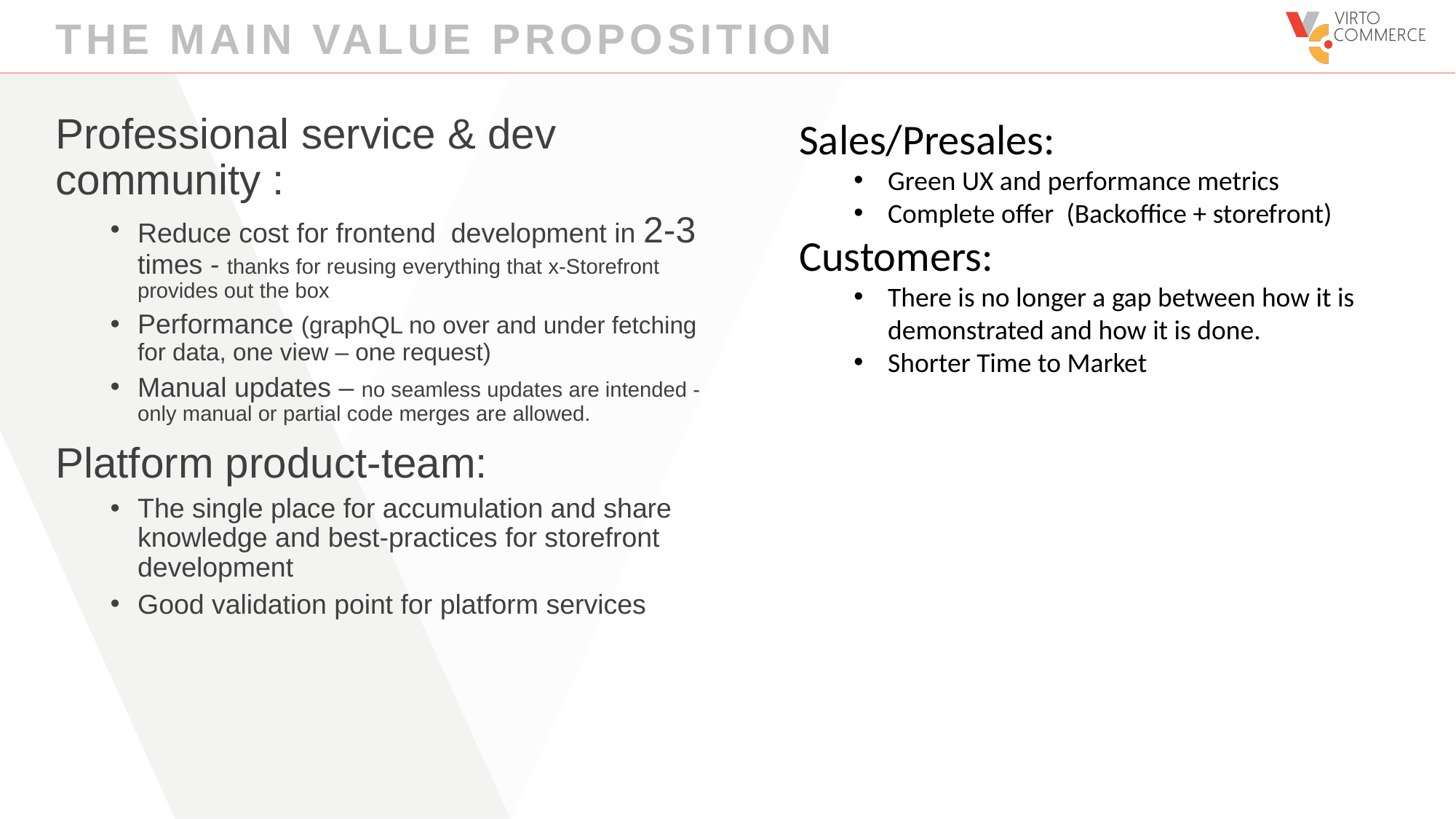

# The main Value Proposition
Professional service & dev community :
Reduce cost for frontend  development in 2-3 times - thanks for reusing everything that x-Storefront provides out the box
Performance (graphQL no over and under fetching for data, one view – one request)
Manual updates – no seamless updates are intended - only manual or partial code merges are allowed.
Platform product-team:
The single place for accumulation and share knowledge and best-practices for storefront development
Good validation point for platform services

Sales/Presales:
Green UX and performance metrics
Complete offer  (Backoffice + storefront)
Customers:
There is no longer a gap between how it is demonstrated and how it is done.
Shorter Time to Market